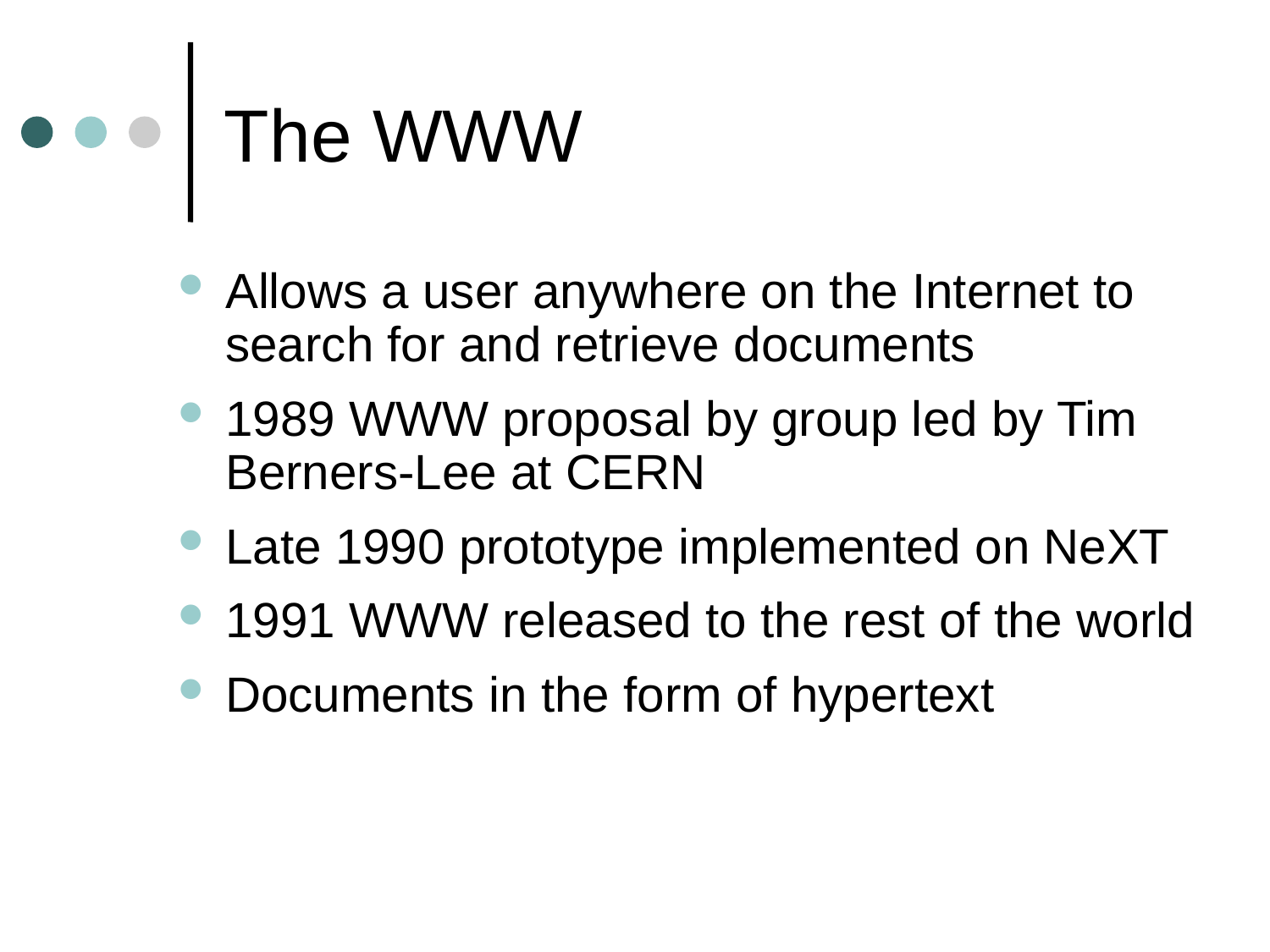

# The WWW
Allows a user anywhere on the Internet to search for and retrieve documents
1989 WWW proposal by group led by Tim Berners-Lee at CERN
Late 1990 prototype implemented on NeXT
1991 WWW released to the rest of the world
Documents in the form of hypertext